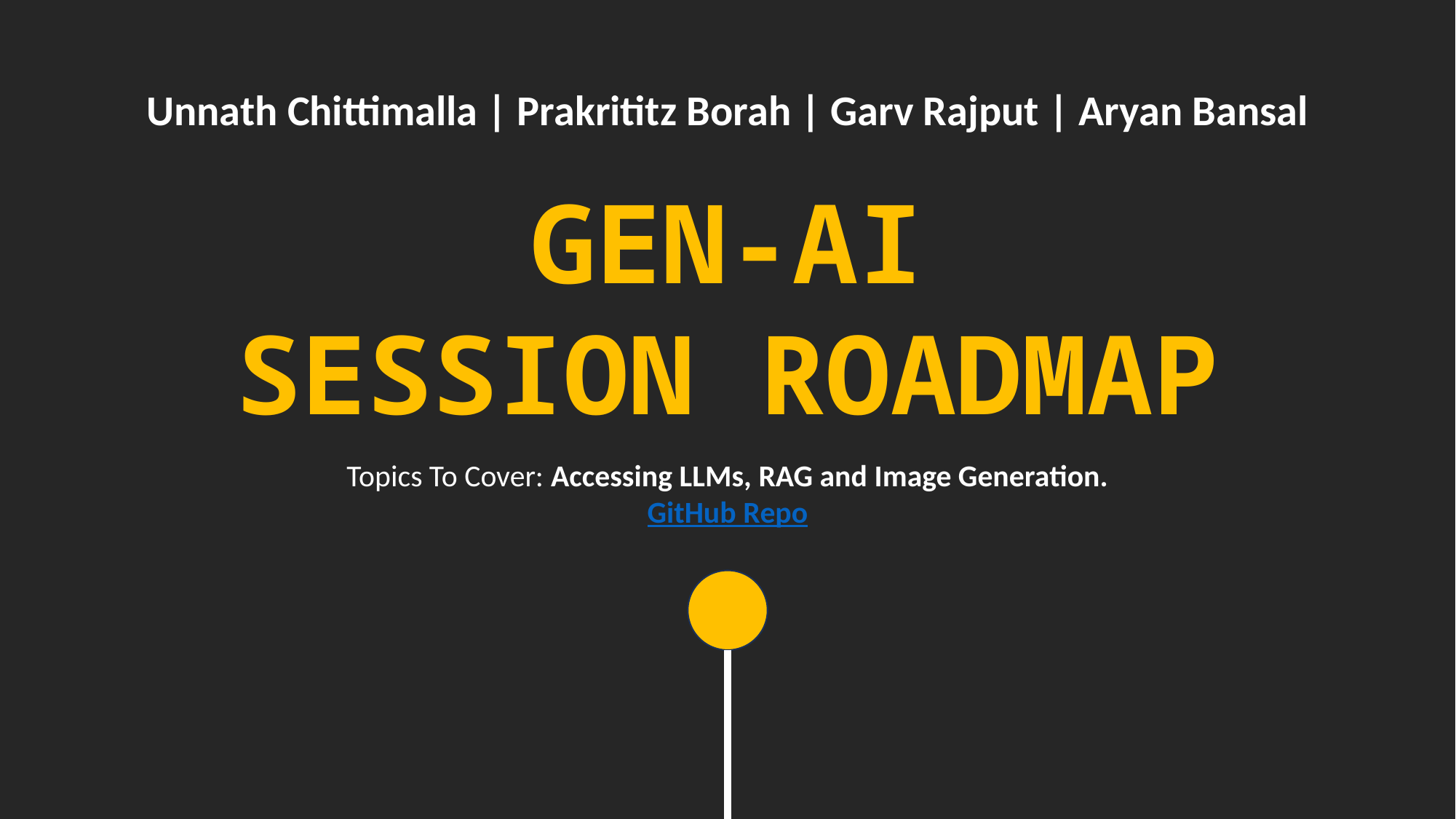

Unnath Chittimalla | Prakrititz Borah | Garv Rajput | Aryan Bansal
GEN-AI
SESSION ROADMAP
Topics To Cover: Accessing LLMs, RAG and Image Generation.
GitHub Repo